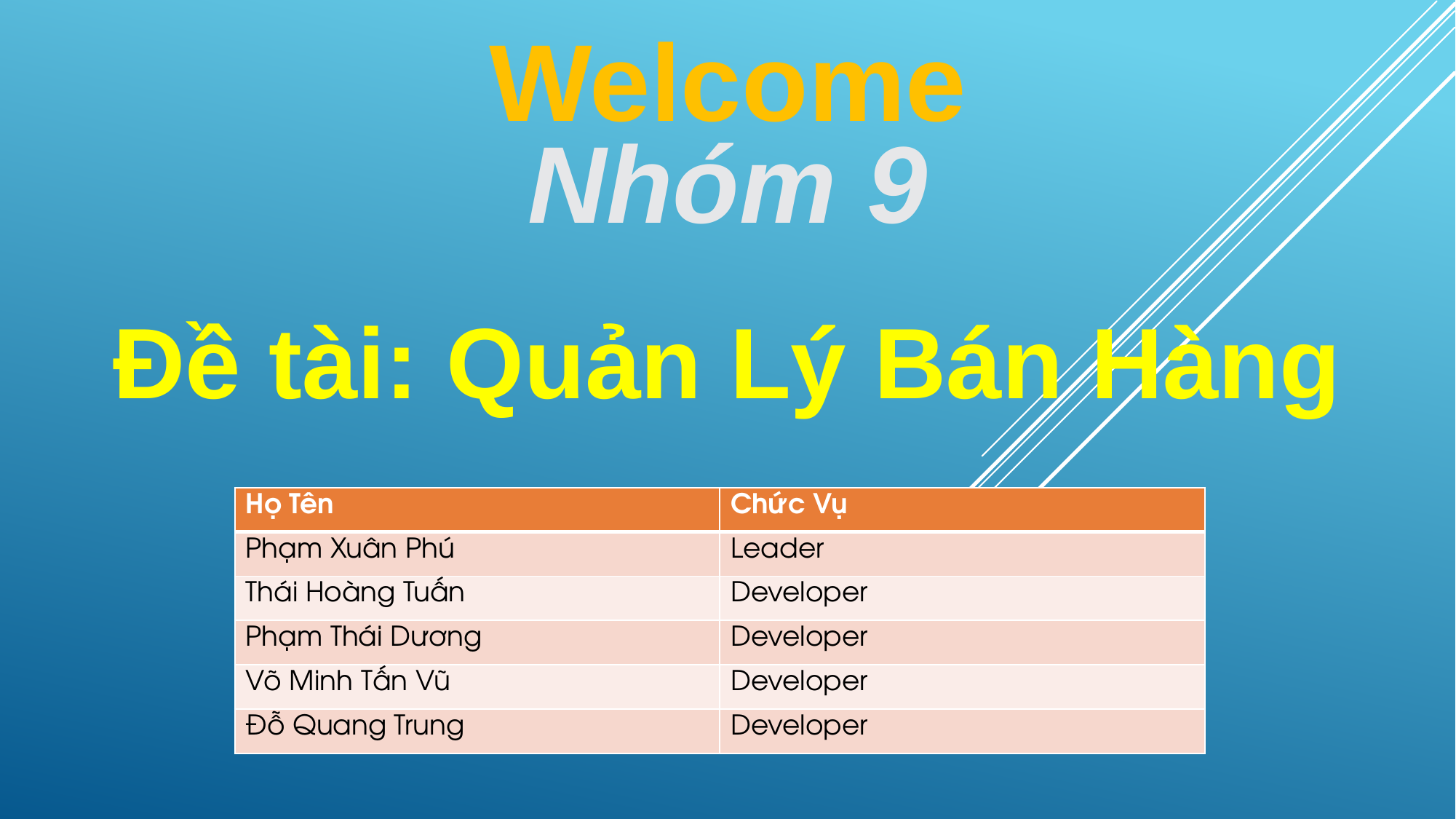

Welcome
Nhóm 9

Đề tài: Quản Lý Bán Hàng
| Họ Tên | Chức Vụ |
| --- | --- |
| Phạm Xuân Phú | Leader |
| Thái Hoàng Tuấn | Developer |
| Phạm Thái Dương | Developer |
| Võ Minh Tấn Vũ | Developer |
| Đỗ Quang Trung | Developer |